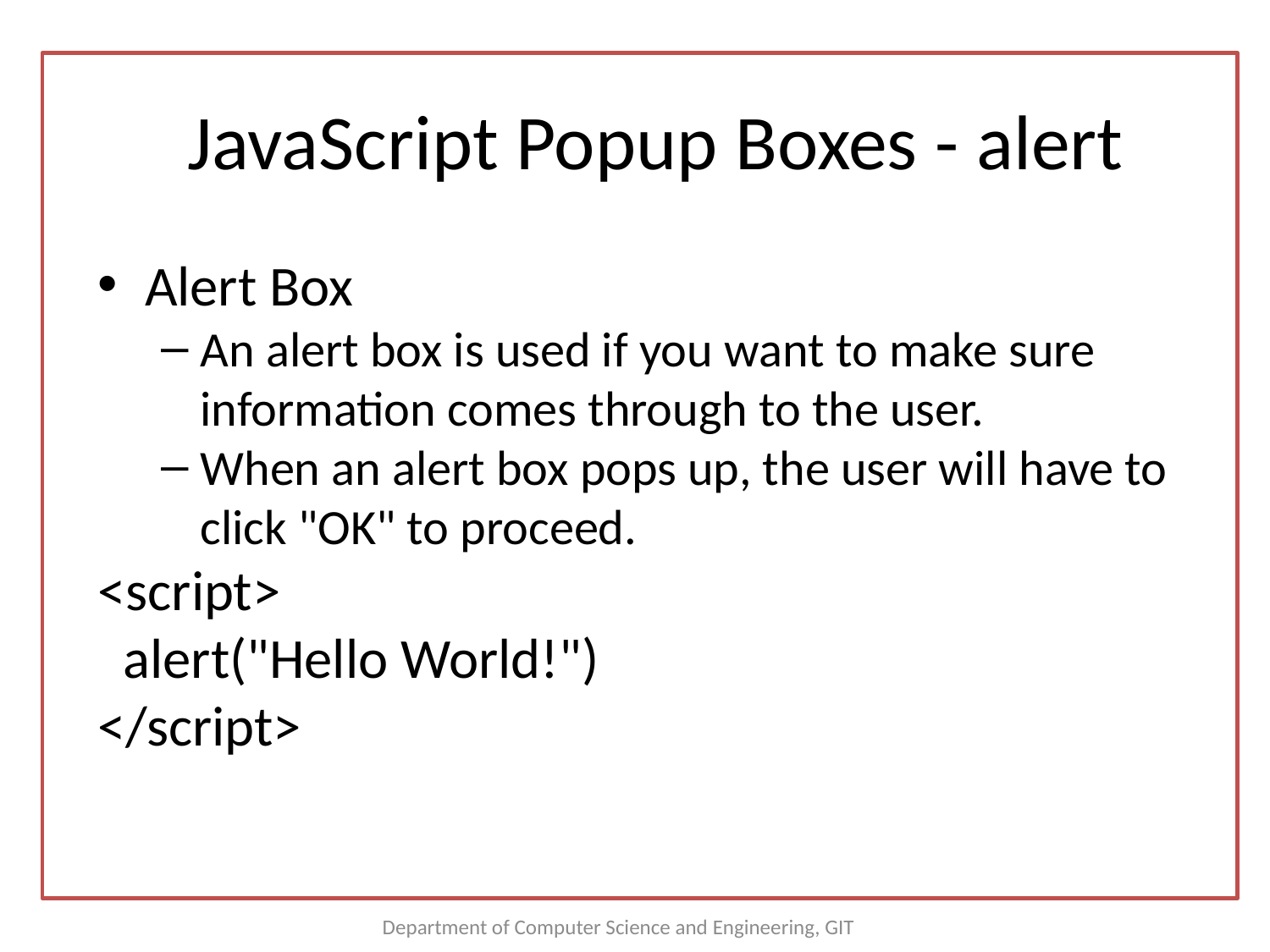

How to Put a JavaScript Into an HTML Page?

JavaScript Popup Boxes - alert
<html>
<body>
<script type="text/javascript">
document.write("Hello World!")
</script>
</body>
</html>
Alert Box
An alert box is used if you want to make sure information comes through to the user.
When an alert box pops up, the user will have to click "OK" to proceed.
<script>
  alert("Hello World!")
</script>
Department of Computer Science and Engineering, GIT